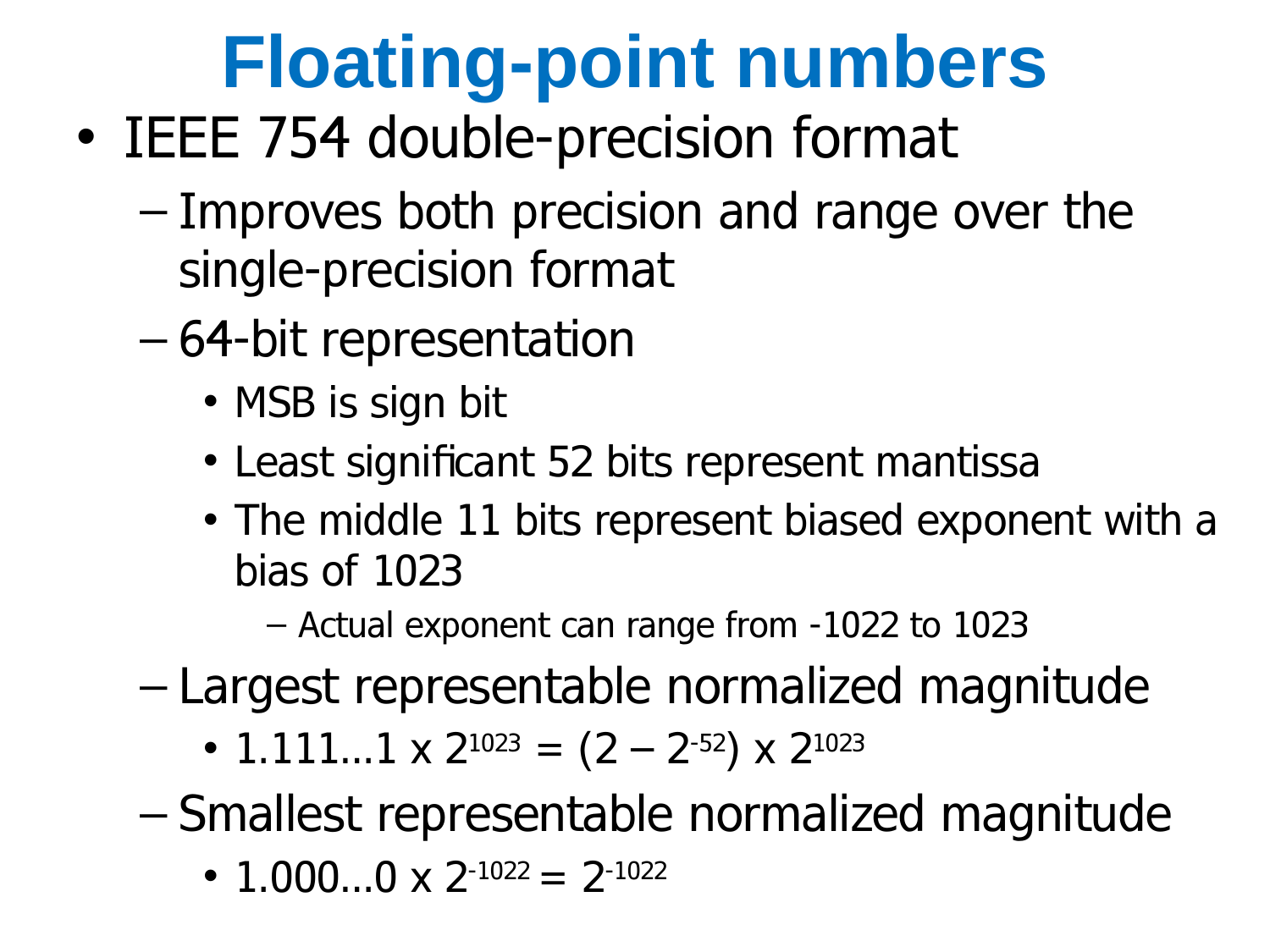

# Floating-point numbers
IEEE 754 double-precision format
Improves both precision and range over the single-precision format
64-bit representation
MSB is sign bit
Least significant 52 bits represent mantissa
The middle 11 bits represent biased exponent with a bias of 1023
Actual exponent can range from -1022 to 1023
Largest representable normalized magnitude
1.111…1 x 21023 = (2 – 2-52) x 21023
Smallest representable normalized magnitude
1.000…0 x 2-1022 = 2-1022